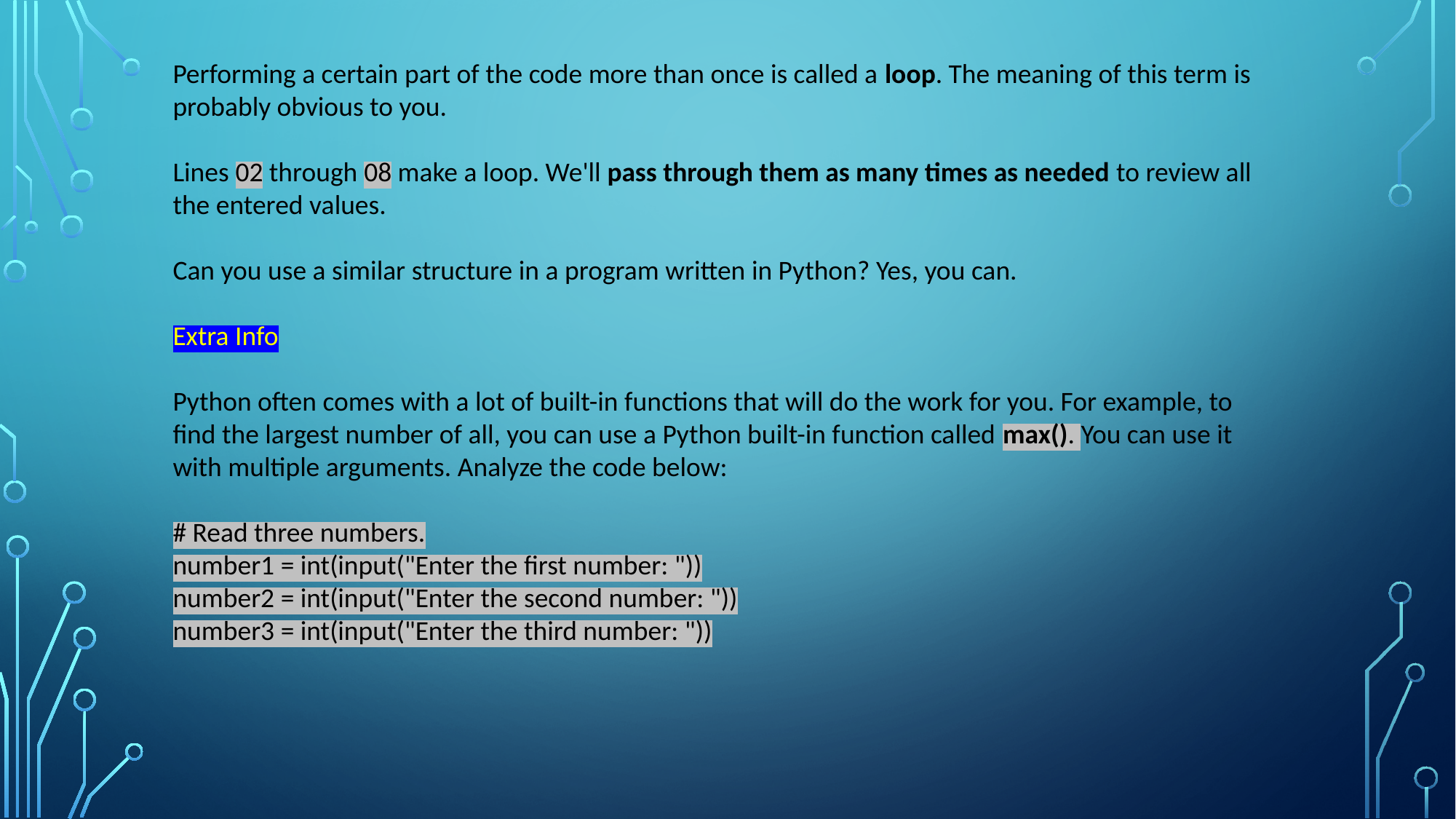

Performing a certain part of the code more than once is called a loop. The meaning of this term is probably obvious to you.

Lines 02 through 08 make a loop. We'll pass through them as many times as needed to review all the entered values.

Can you use a similar structure in a program written in Python? Yes, you can.

Extra Info

Python often comes with a lot of built-in functions that will do the work for you. For example, to find the largest number of all, you can use a Python built-in function called max(). You can use it with multiple arguments. Analyze the code below:

# Read three numbers.
number1 = int(input("Enter the first number: "))
number2 = int(input("Enter the second number: "))
number3 = int(input("Enter the third number: "))